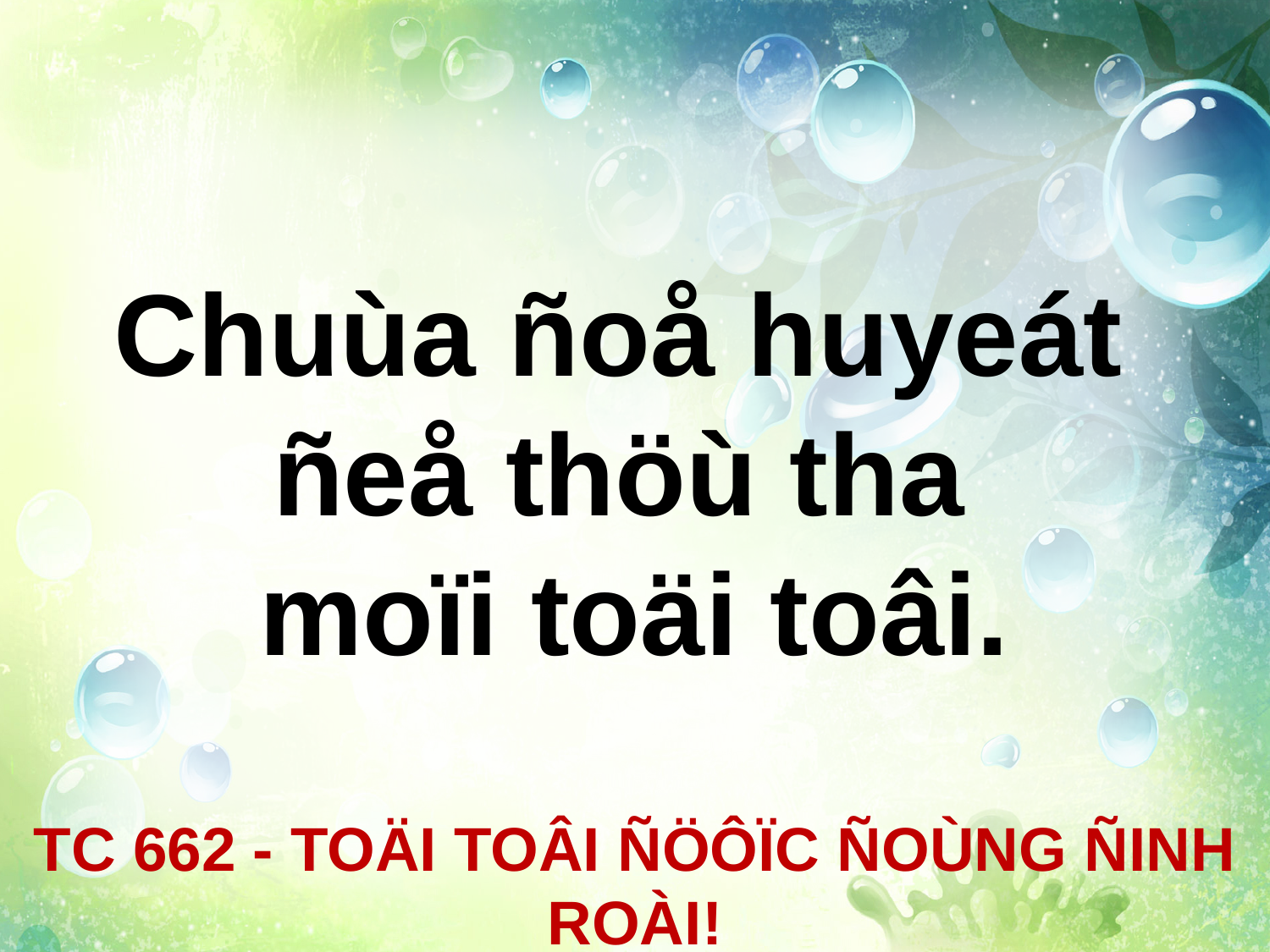

Chuùa ñoå huyeát
ñeå thöù tha
moïi toäi toâi.
TC 662 - TOÄI TOÂI ÑÖÔÏC ÑOÙNG ÑINH ROÀI!